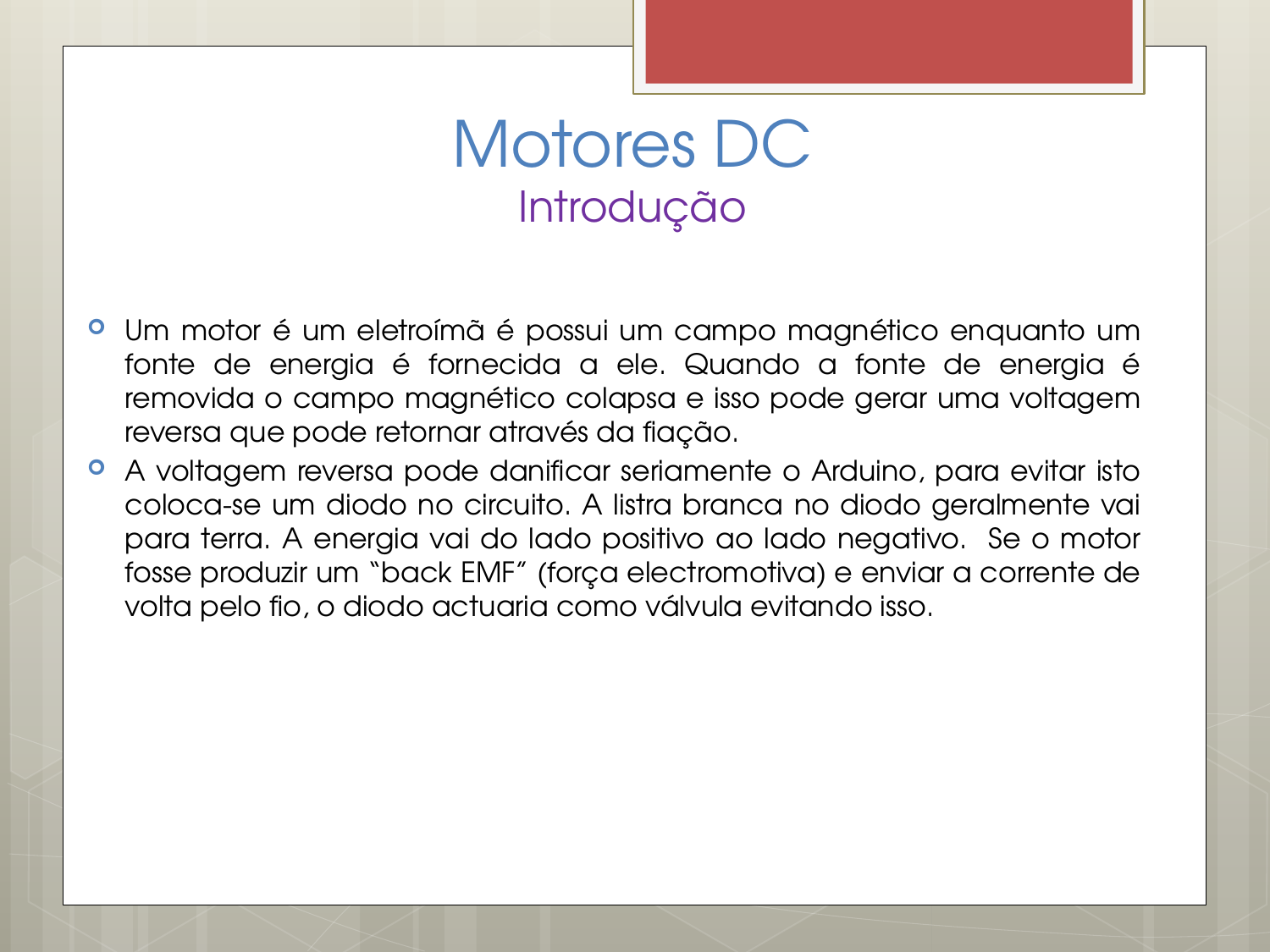

# Motores DC Introdução
Um motor é um eletroímã é possui um campo magnético enquanto um fonte de energia é fornecida a ele. Quando a fonte de energia é removida o campo magnético colapsa e isso pode gerar uma voltagem reversa que pode retornar através da fiação.
A voltagem reversa pode danificar seriamente o Arduino, para evitar isto coloca-se um diodo no circuito. A listra branca no diodo geralmente vai para terra. A energia vai do lado positivo ao lado negativo.  Se o motor fosse produzir um “back EMF” (força electromotiva) e enviar a corrente de volta pelo fio, o diodo actuaria como válvula evitando isso.